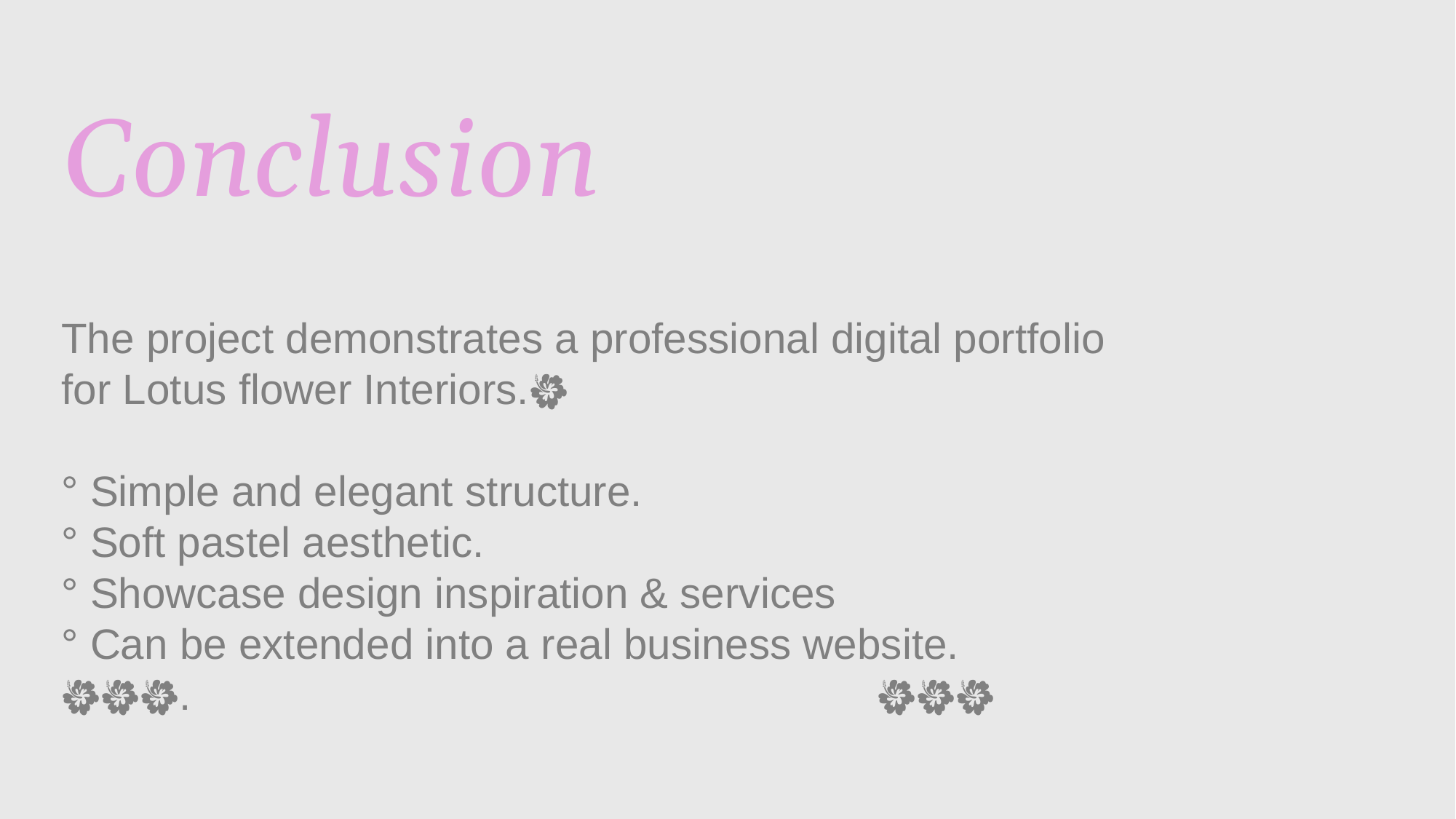

#
Conclusion

The project demonstrates a professional digital portfolio for Lotus flower Interiors.🌺

° Simple and elegant structure.
° Soft pastel aesthetic.
° Showcase design inspiration & services
° Can be extended into a real business website.
🌺🌺🌺.                                                          🌺🌺🌺